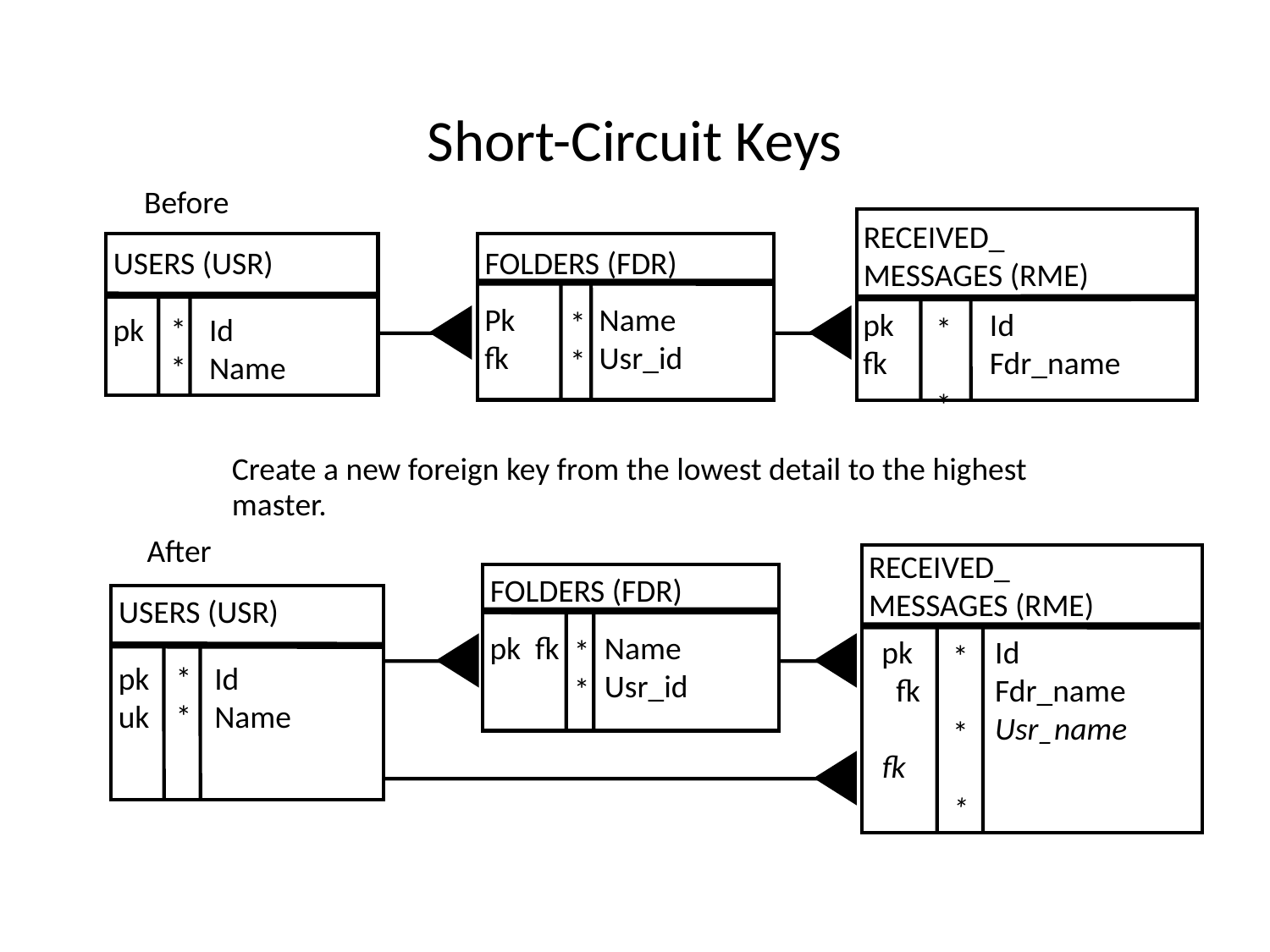

# Short-Circuit Keys
Before

RECEIVED_
MESSAGES (RME)

USERS (USR)
FOLDERS (FDR)

Pk   fk
Name        Usr_id

*
*

pk      fk
Id
Fdr_name

*
*
pk
*
*
Id
Name

Create a new foreign key from the lowest detail to the highest
master.
After
RECEIVED_
MESSAGES (RME)

FOLDERS (FDR)

USERS (USR)

pk  fk
Name        Usr_id
*
*

pk     fk      fk
Id         Fdr_name Usr_name

*
*
*

pk
uk
*
*
Id
Name